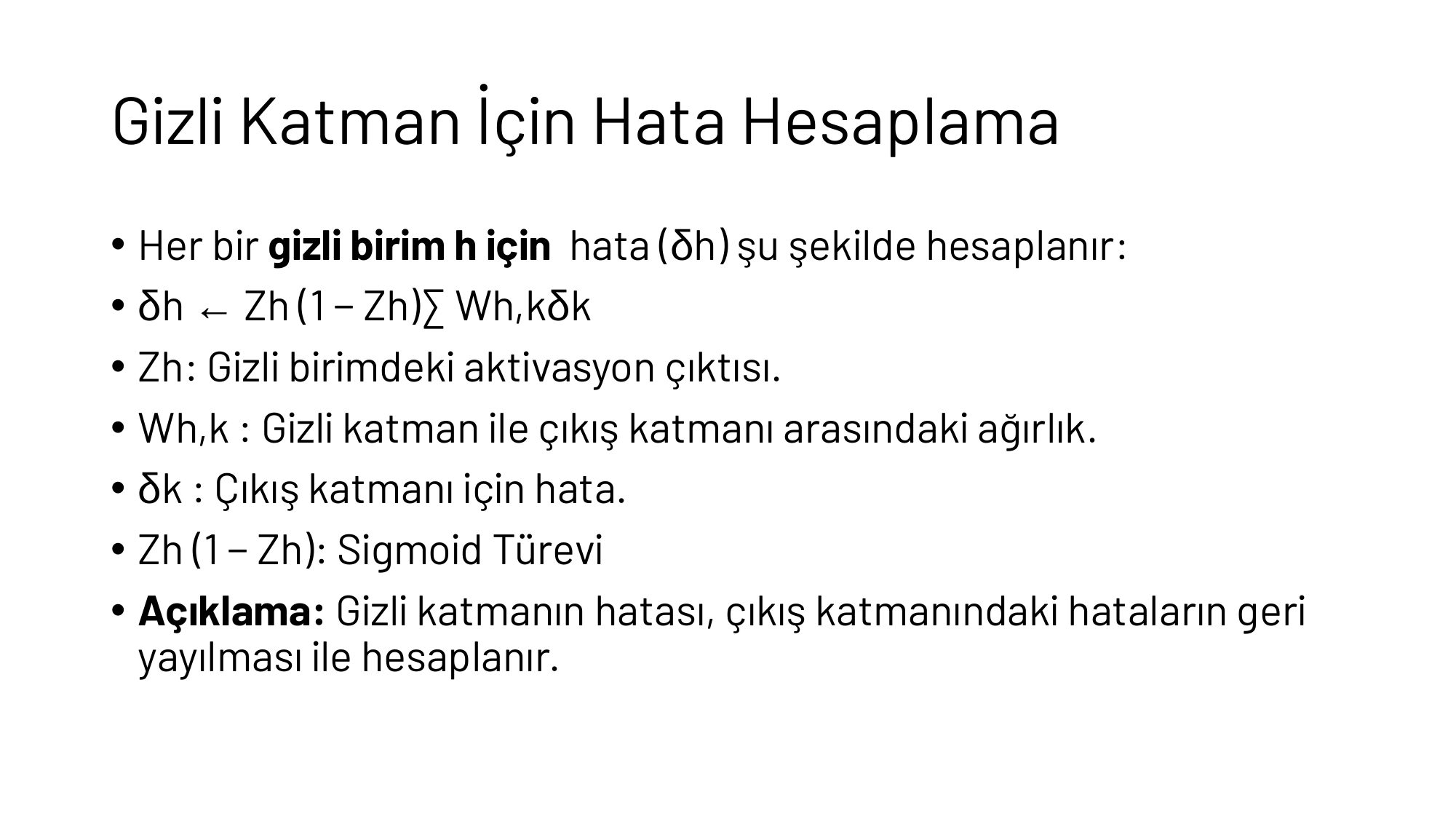

# Gizli Katman İçin Hata Hesaplama
Her bir gizli birim h için  hata (δh​) şu şekilde hesaplanır:
δh ← Zh (1 − Zh)∑ Wh,kδk
Zh​: Gizli birimdeki aktivasyon çıktısı.
Wh,k : Gizli katman ile çıkış katmanı arasındaki ağırlık.
δk : Çıkış katmanı için hata.
Zh (1 − Zh): Sigmoid Türevi
Açıklama: Gizli katmanın hatası, çıkış katmanındaki hataların geri yayılması ile hesaplanır.